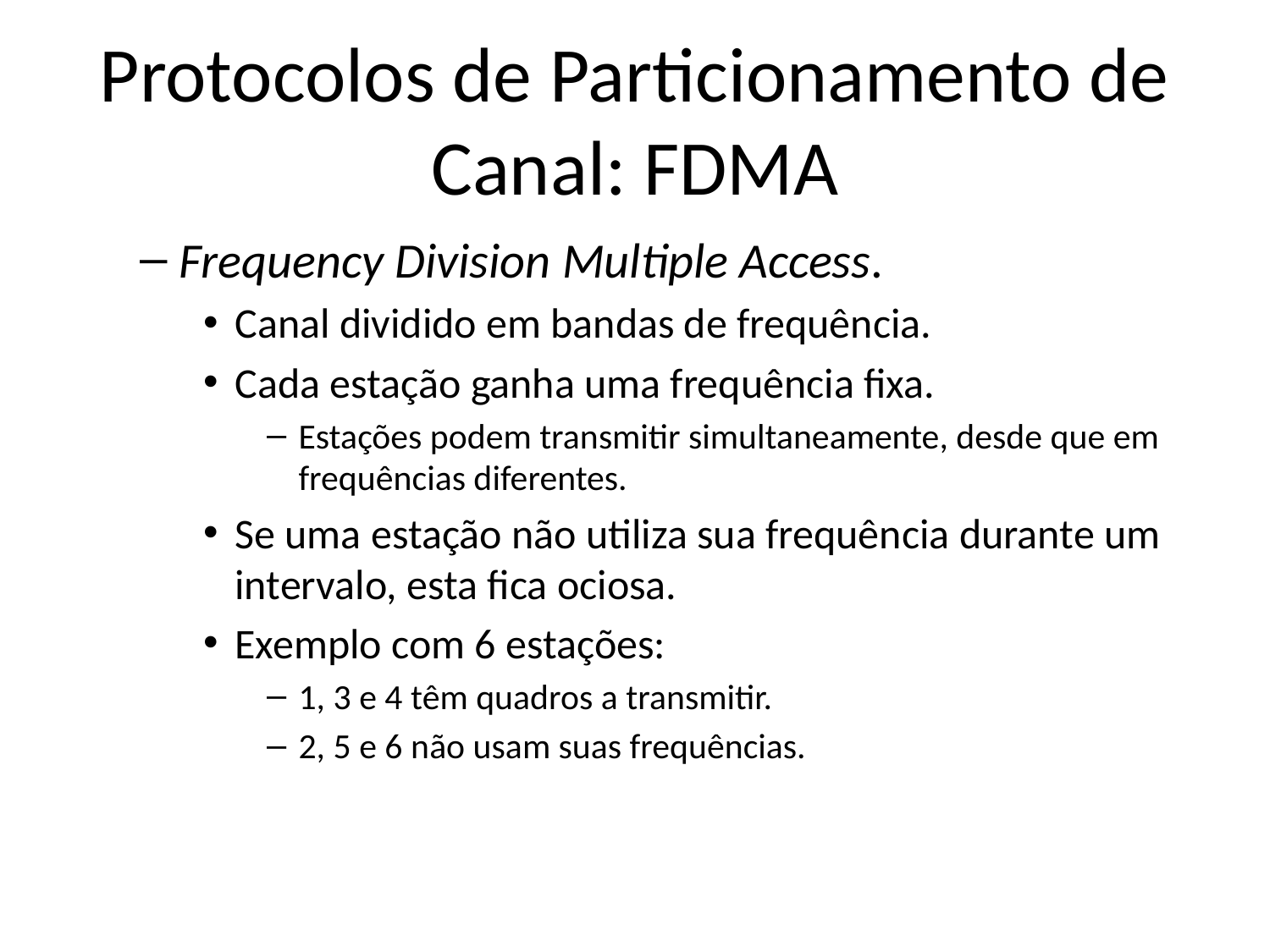

# Protocolos de Particionamento de Canal: FDMA
Frequency Division Multiple Access.
Canal dividido em bandas de frequência.
Cada estação ganha uma frequência fixa.
Estações podem transmitir simultaneamente, desde que em frequências diferentes.
Se uma estação não utiliza sua frequência durante um intervalo, esta fica ociosa.
Exemplo com 6 estações:
1, 3 e 4 têm quadros a transmitir.
2, 5 e 6 não usam suas frequências.